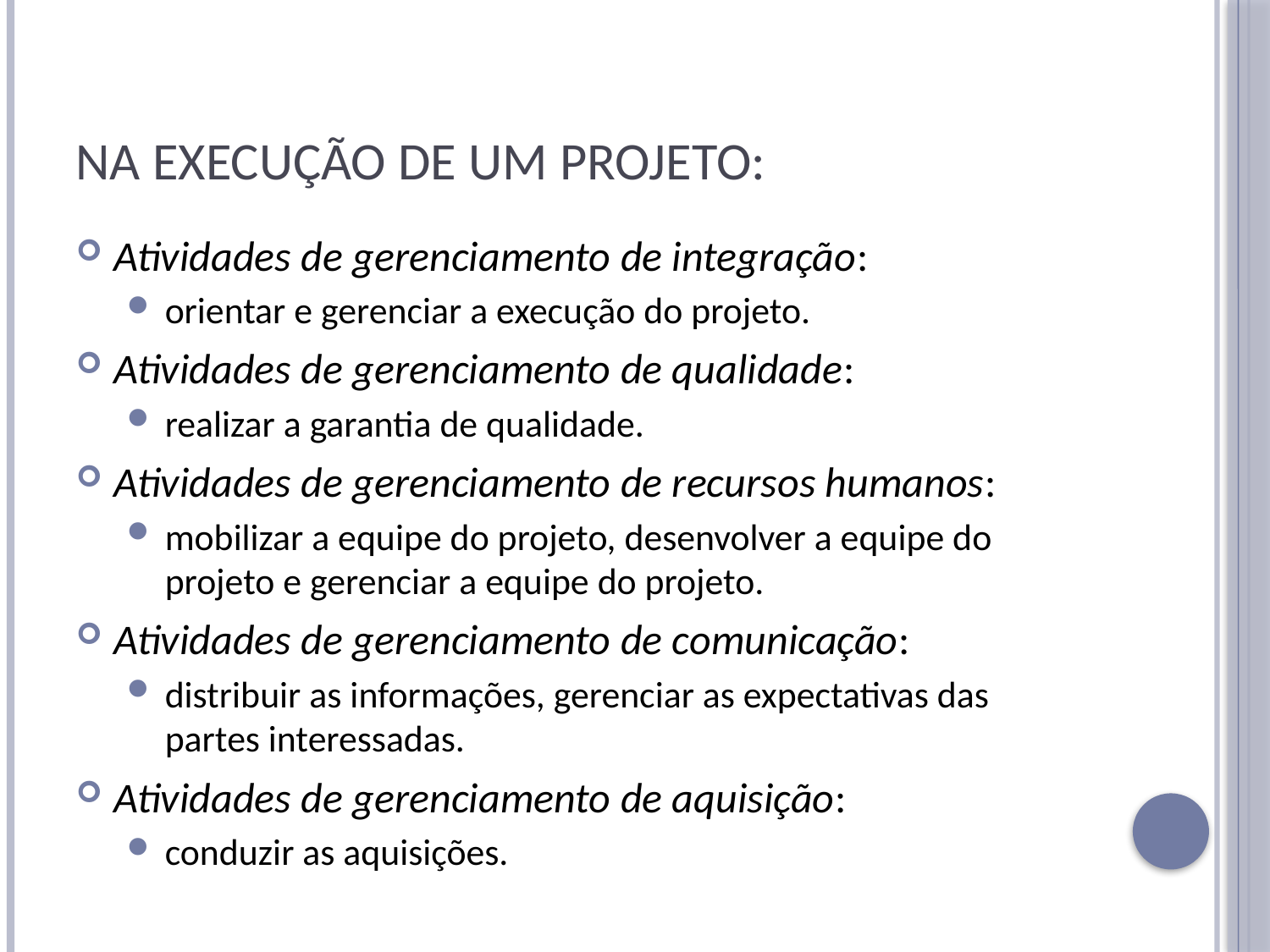

# Na execução de um projeto:
Atividades de gerenciamento de integração:
orientar e gerenciar a execução do projeto.
Atividades de gerenciamento de qualidade:
realizar a garantia de qualidade.
Atividades de gerenciamento de recursos humanos:
mobilizar a equipe do projeto, desenvolver a equipe do projeto e gerenciar a equipe do projeto.
Atividades de gerenciamento de comunicação:
distribuir as informações, gerenciar as expectativas das partes interessadas.
Atividades de gerenciamento de aquisição:
conduzir as aquisições.